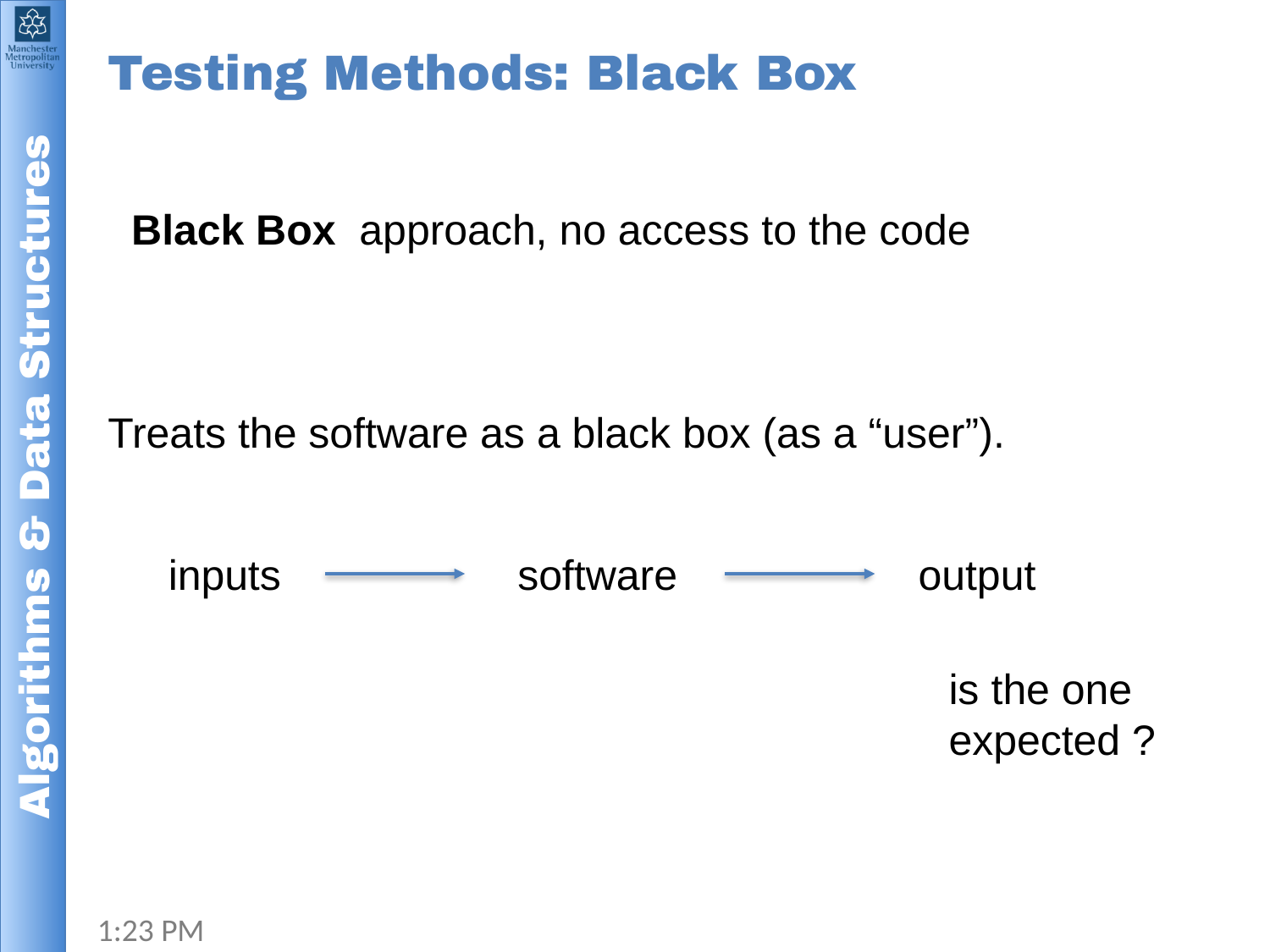

# Testing Methods: Black Box
  Black Box  approach, no access to the code

Treats the software as a black box (as a “user”).
output
inputs
software
is the one
expected ?